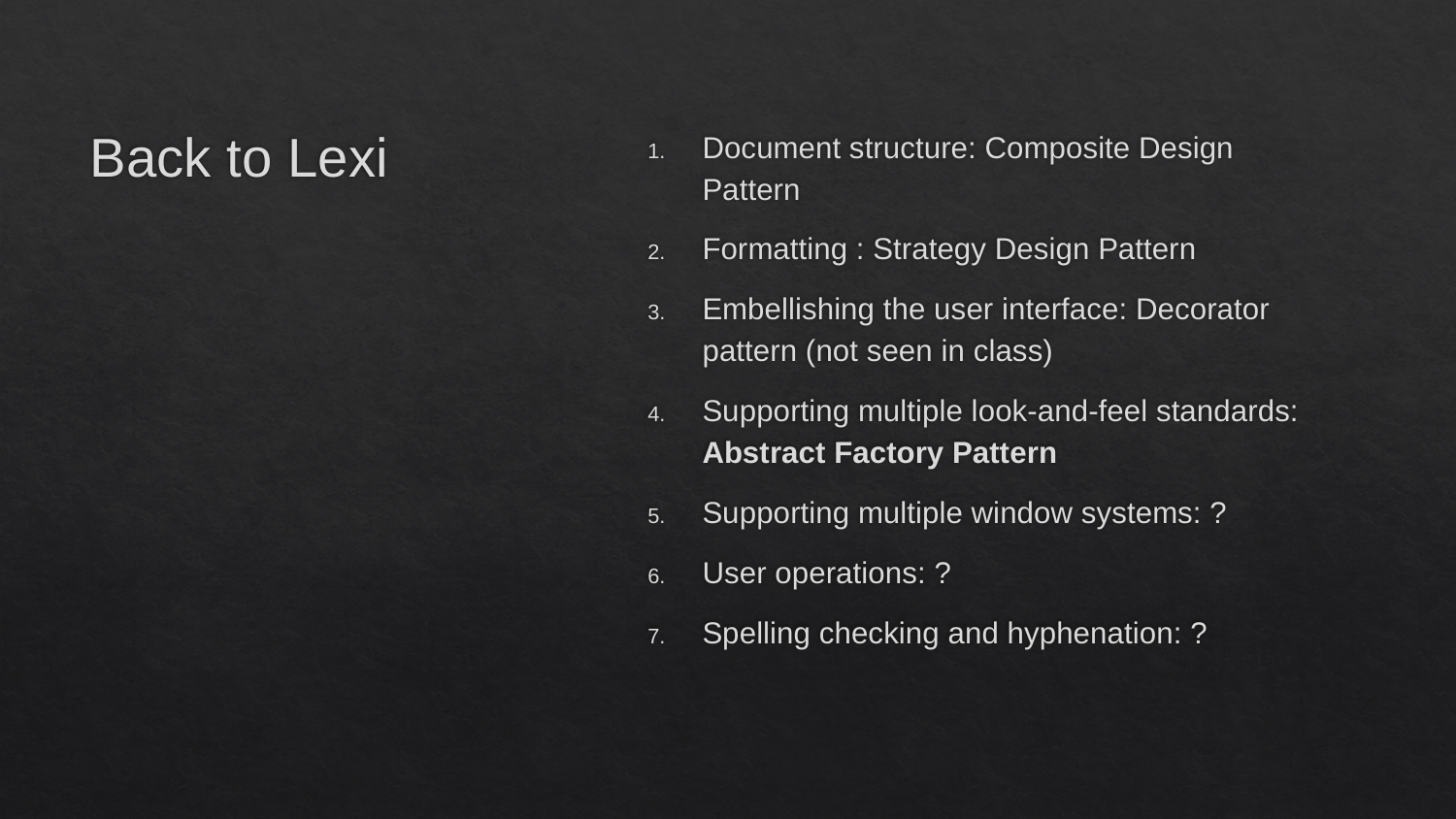

# Back to Lexi
Document structure: Composite Design Pattern
Formatting : Strategy Design Pattern
Embellishing the user interface: Decorator pattern (not seen in class)
Supporting multiple look-and-feel standards: Abstract Factory Pattern
Supporting multiple window systems: ?
User operations: ?
Spelling checking and hyphenation: ?